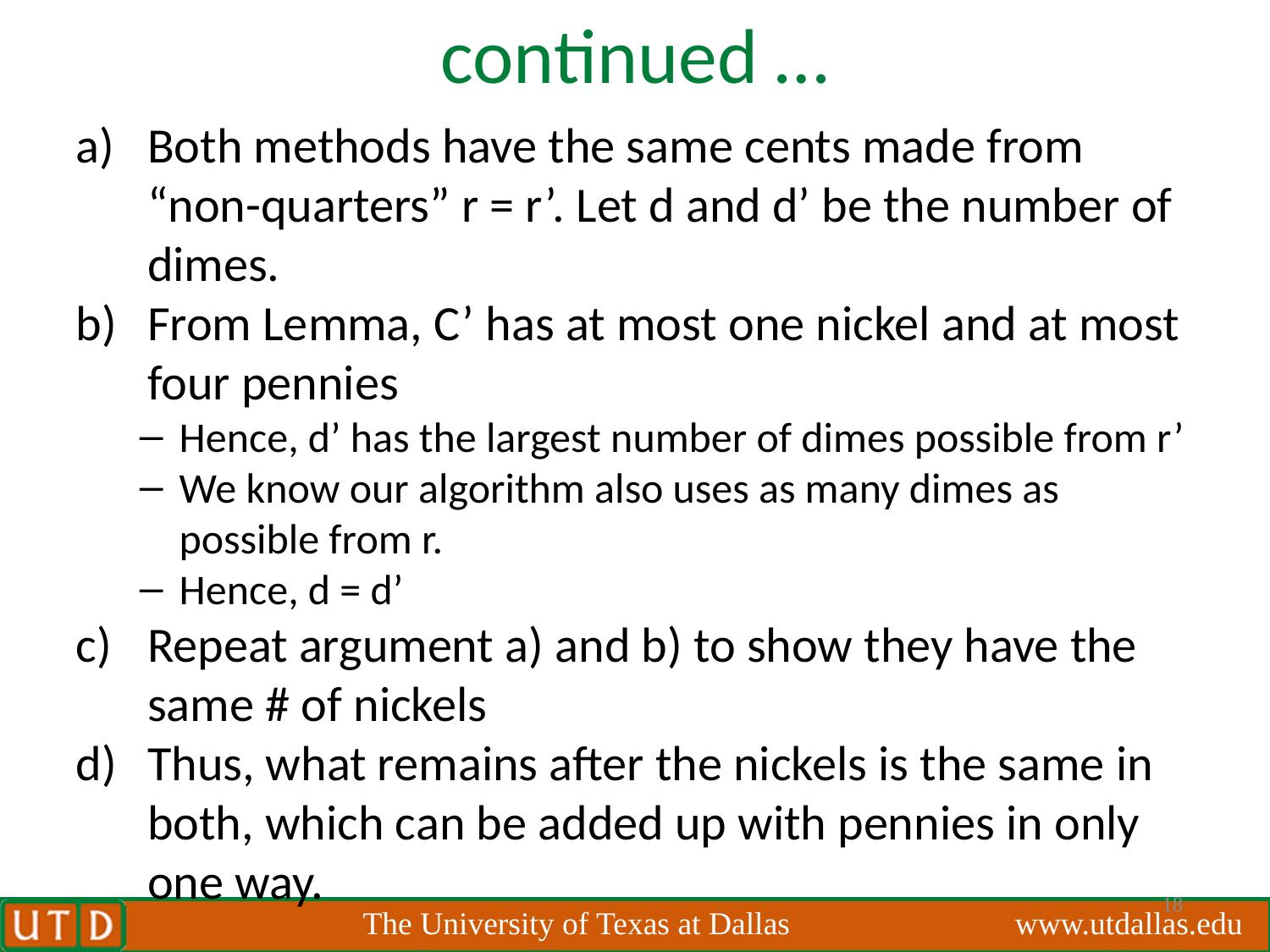

# continued …
Both methods have the same cents made from “non-quarters” r = r’. Let d and d’ be the number of dimes.
From Lemma, C’ has at most one nickel and at most four pennies
Hence, d’ has the largest number of dimes possible from r’
We know our algorithm also uses as many dimes as possible from r.
Hence, d = d’
Repeat argument a) and b) to show they have the same # of nickels
Thus, what remains after the nickels is the same in both, which can be added up with pennies in only one way.
18